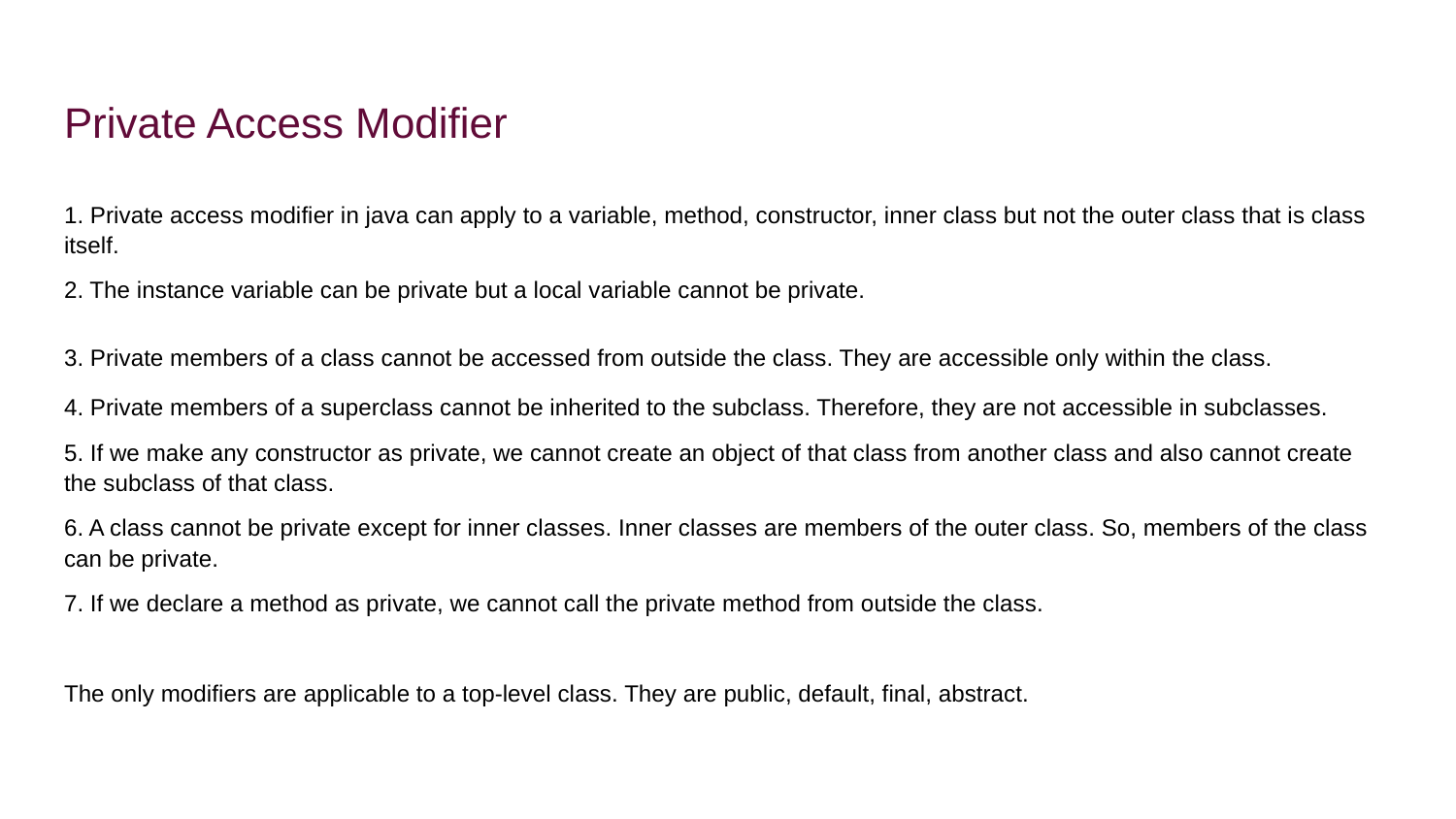

# Private Access Modifier

1. Private access modifier in java can apply to a variable, method, constructor, inner class but not the outer class that is class itself.
2. The instance variable can be private but a local variable cannot be private.

3. Private members of a class cannot be accessed from outside the class. They are accessible only within the class.
4. Private members of a superclass cannot be inherited to the subclass. Therefore, they are not accessible in subclasses.
5. If we make any constructor as private, we cannot create an object of that class from another class and also cannot create the subclass of that class.
6. A class cannot be private except for inner classes. Inner classes are members of the outer class. So, members of the class can be private.
7. If we declare a method as private, we cannot call the private method from outside the class.

The only modifiers are applicable to a top-level class. They are public, default, final, abstract.